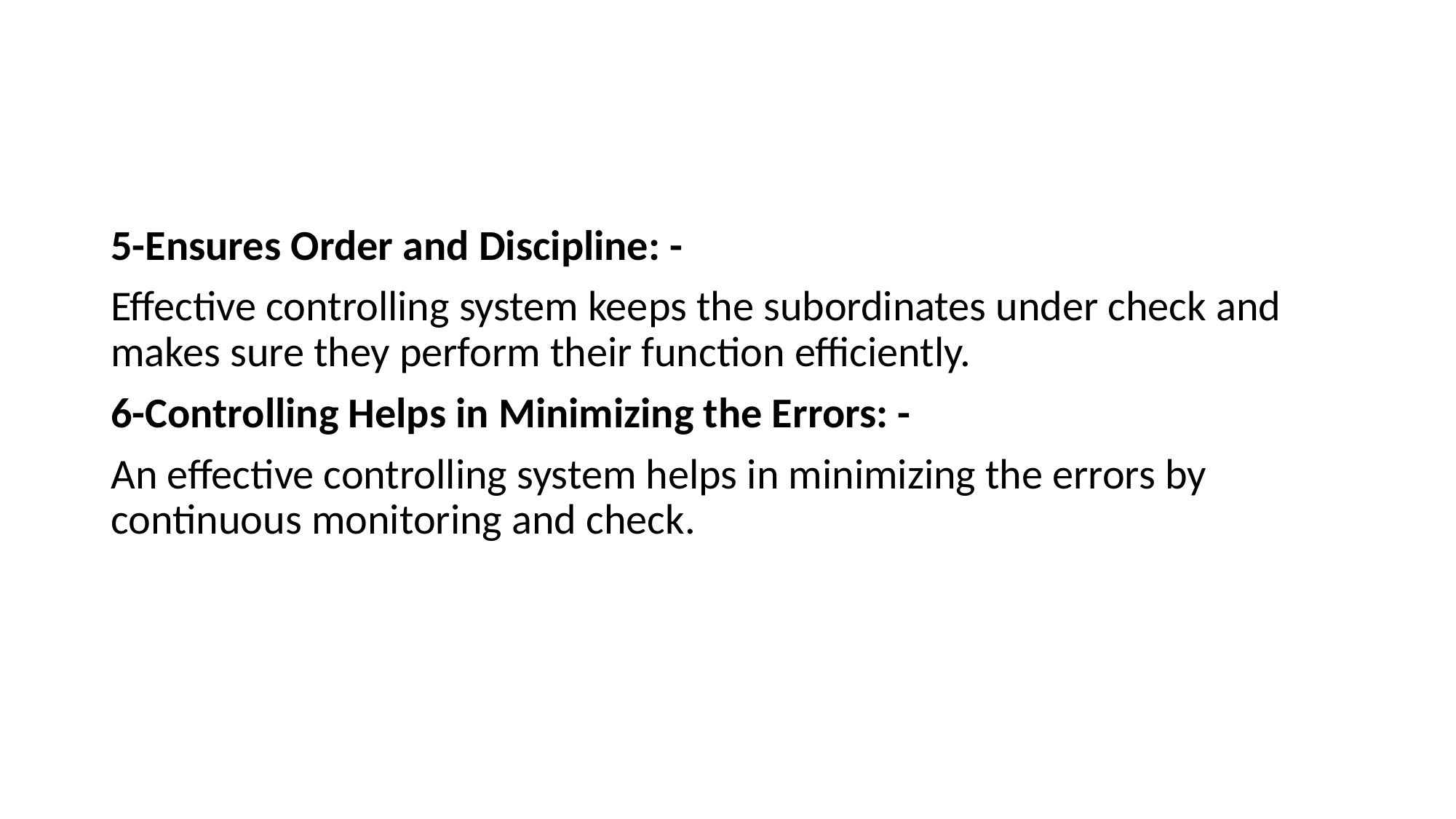

#
5-Ensures Order and Discipline: -
Effective controlling system keeps the subordinates under check and makes sure they perform their function efficiently.
6-Controlling Helps in Minimizing the Errors: -
An effective controlling system helps in minimizing the errors by continuous monitoring and check.